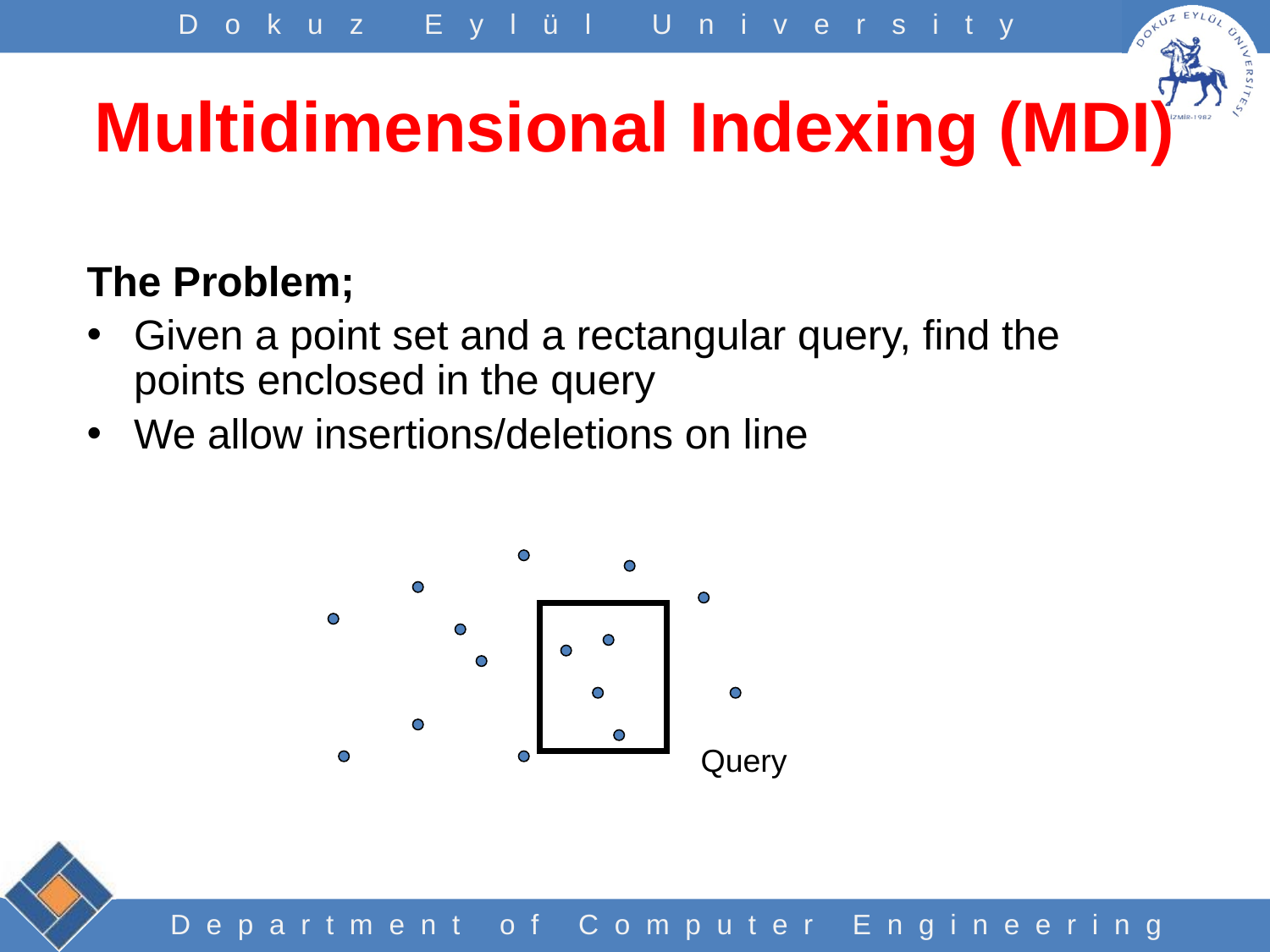

# Multidimensional Indexing (MDI)
The Problem;
Given a point set and a rectangular query, find the points enclosed in the query
We allow insertions/deletions on line

Query